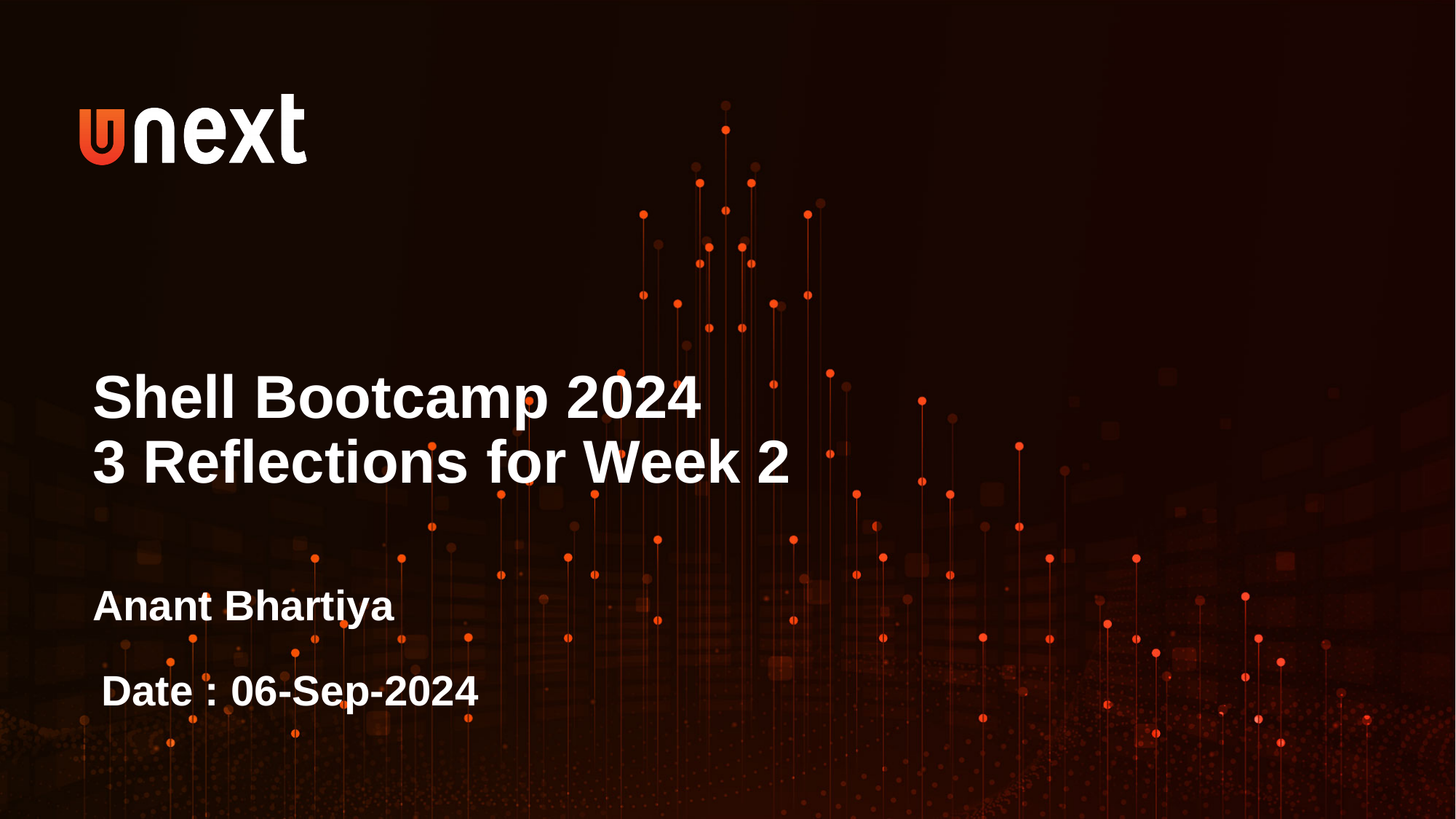

Shell Bootcamp 2024
3 Reflections for Week 2
Anant Bhartiya
Date : 06-Sep-2024